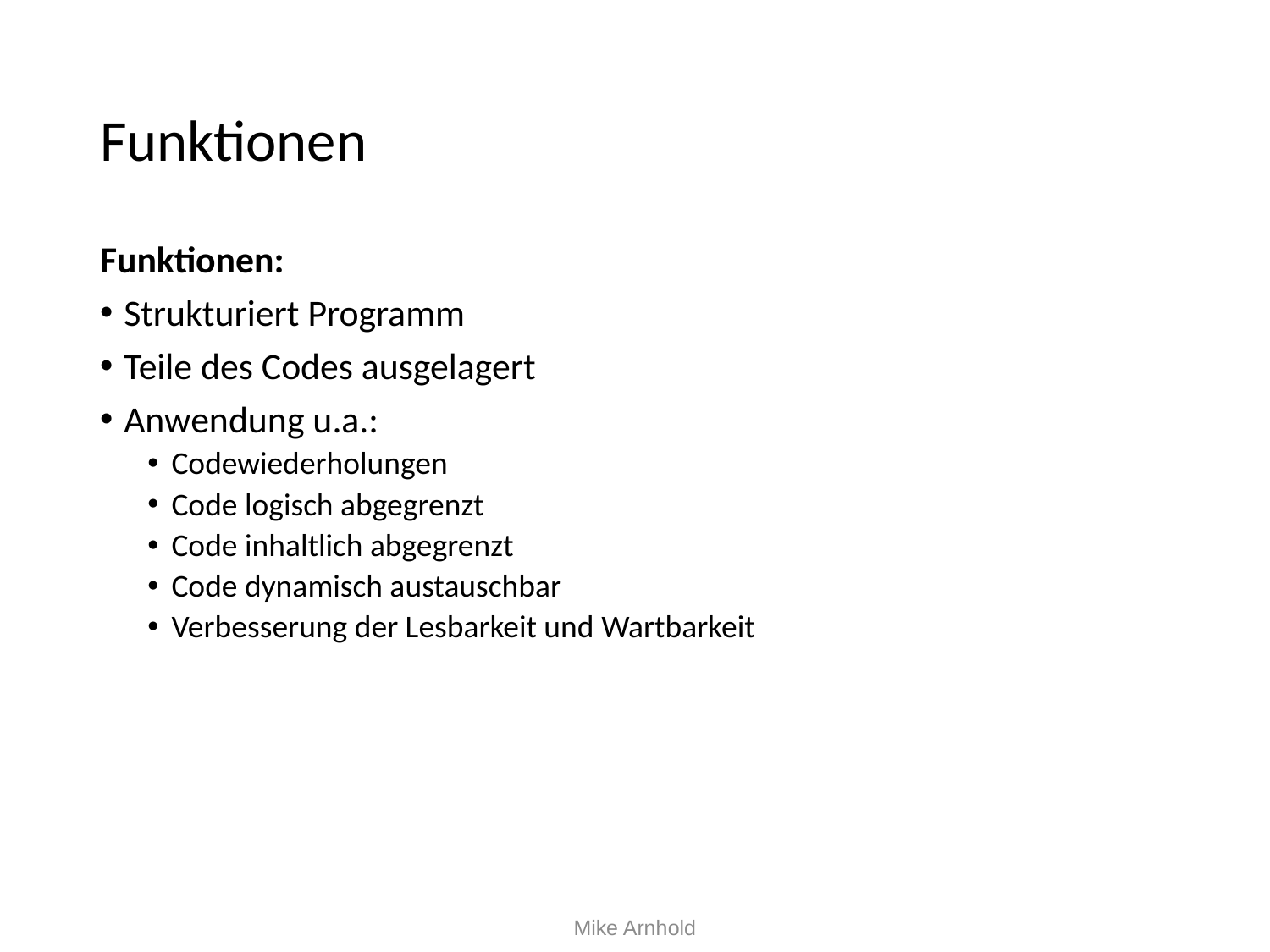

# Funktionen
Funktionen:
Strukturiert Programm
Teile des Codes ausgelagert
Anwendung u.a.:
Codewiederholungen
Code logisch abgegrenzt
Code inhaltlich abgegrenzt
Code dynamisch austauschbar
Verbesserung der Lesbarkeit und Wartbarkeit
Mike Arnhold